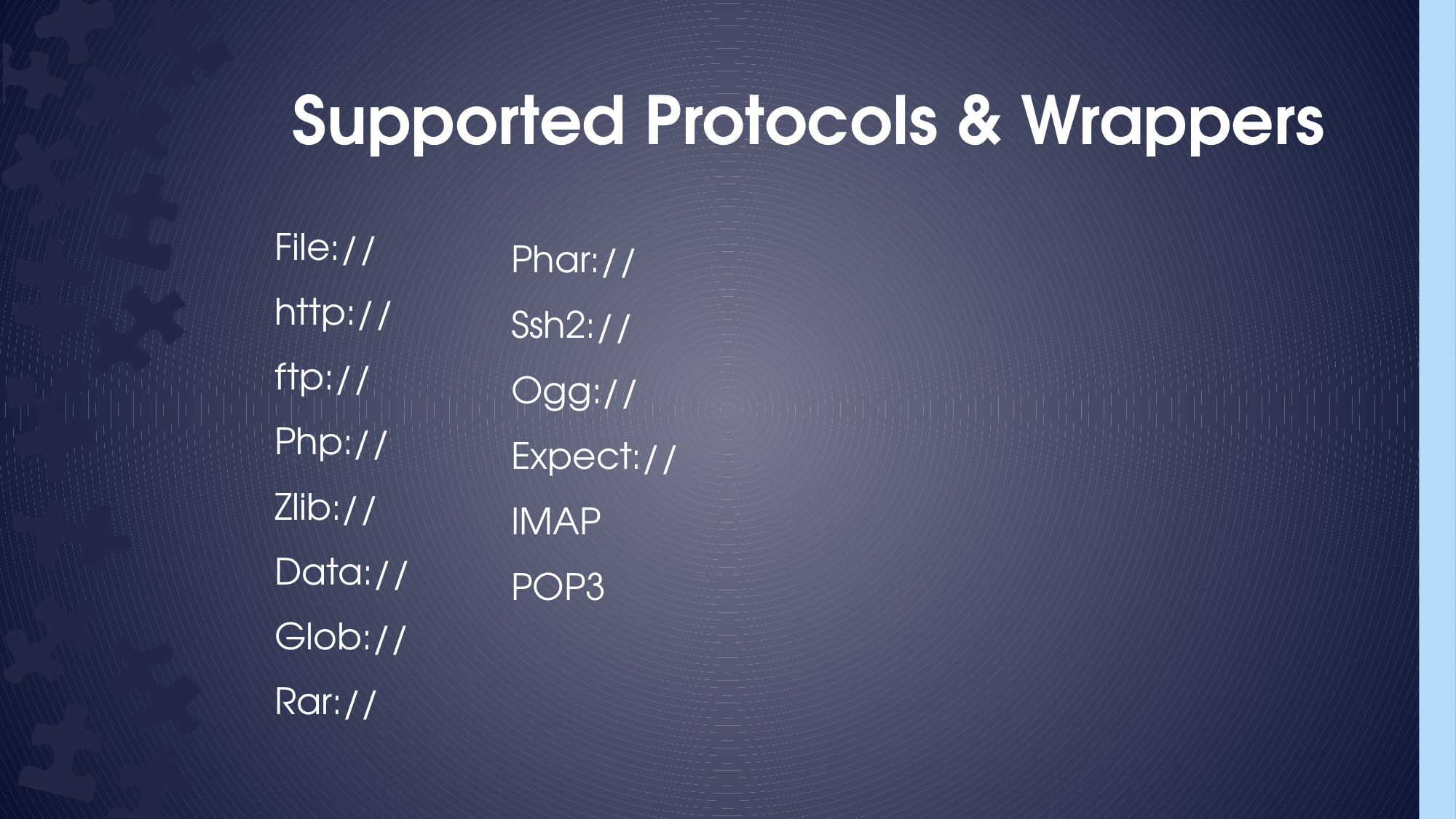

Supported Protocols & Wrappers
Phar://
Ssh2://
Ogg://
Expect://
IMAP
POP3
File://
http://
ftp://
Php://
Zlib://
Data://
Glob://
Rar://